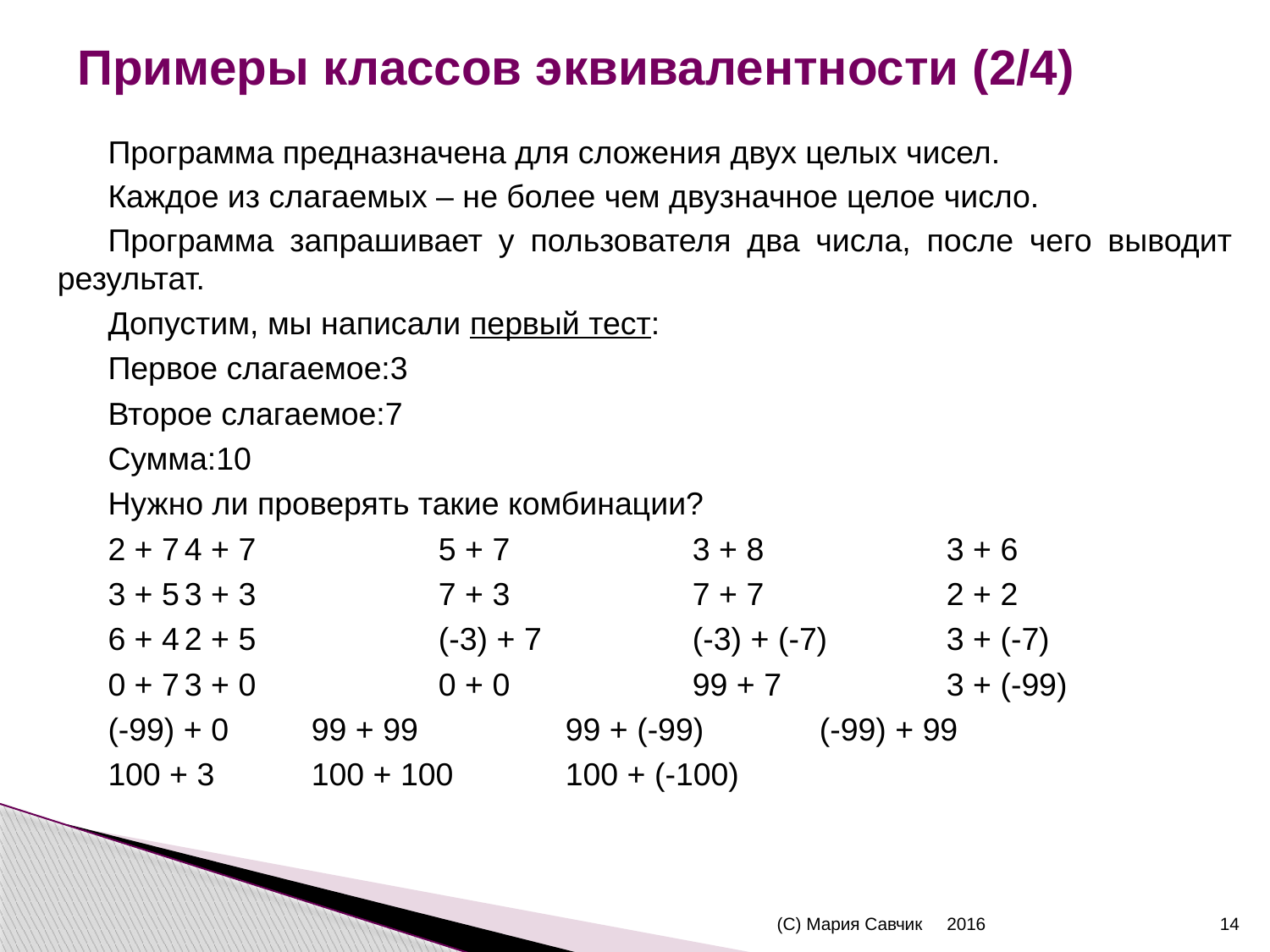

# Примеры классов эквивалентности (2/4)
Программа предназначена для сложения двух целых чисел.
Каждое из слагаемых – не более чем двузначное целое число.
Программа запрашивает у пользователя два числа, после чего выводит результат.
Допустим, мы написали первый тест:
Первое слагаемое:3
Второе слагаемое:7
Сумма:10
Нужно ли проверять такие комбинации?
2 + 7	4 + 7		5 + 7 		3 + 8		3 + 6
3 + 5	3 + 3		7 + 3		7 + 7		2 + 2
6 + 4	2 + 5		(-3) + 7		(-3) + (-7)	3 + (-7)
0 + 7	3 + 0		0 + 0		99 + 7		3 + (-99)
(-99) + 0	99 + 99		99 + (-99)	(-99) + 99
100 + 3	100 + 100	100 + (-100)
(С) Мария Савчик
2016
14